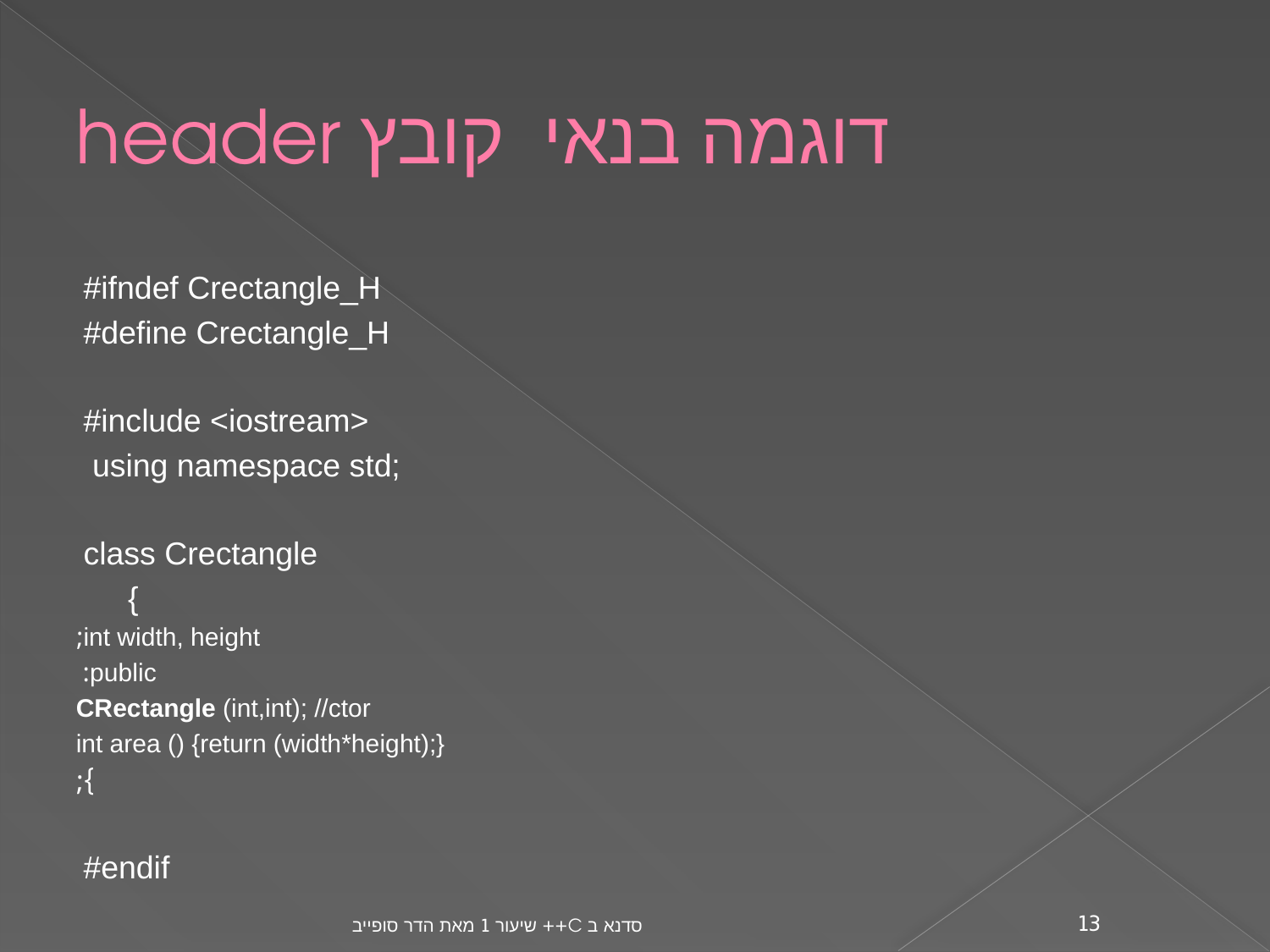

# דוגמה בנאי  קובץ header
#ifndef Crectangle_H
#define Crectangle_H

#include <iostream>
 using namespace std;

class Crectangle
     {
int width, height;
 public:
CRectangle (int,int); //ctor
 int area () {return (width*height);}
};

#endif
סדנא ב C++ שיעור 1 מאת הדר סופייב
13